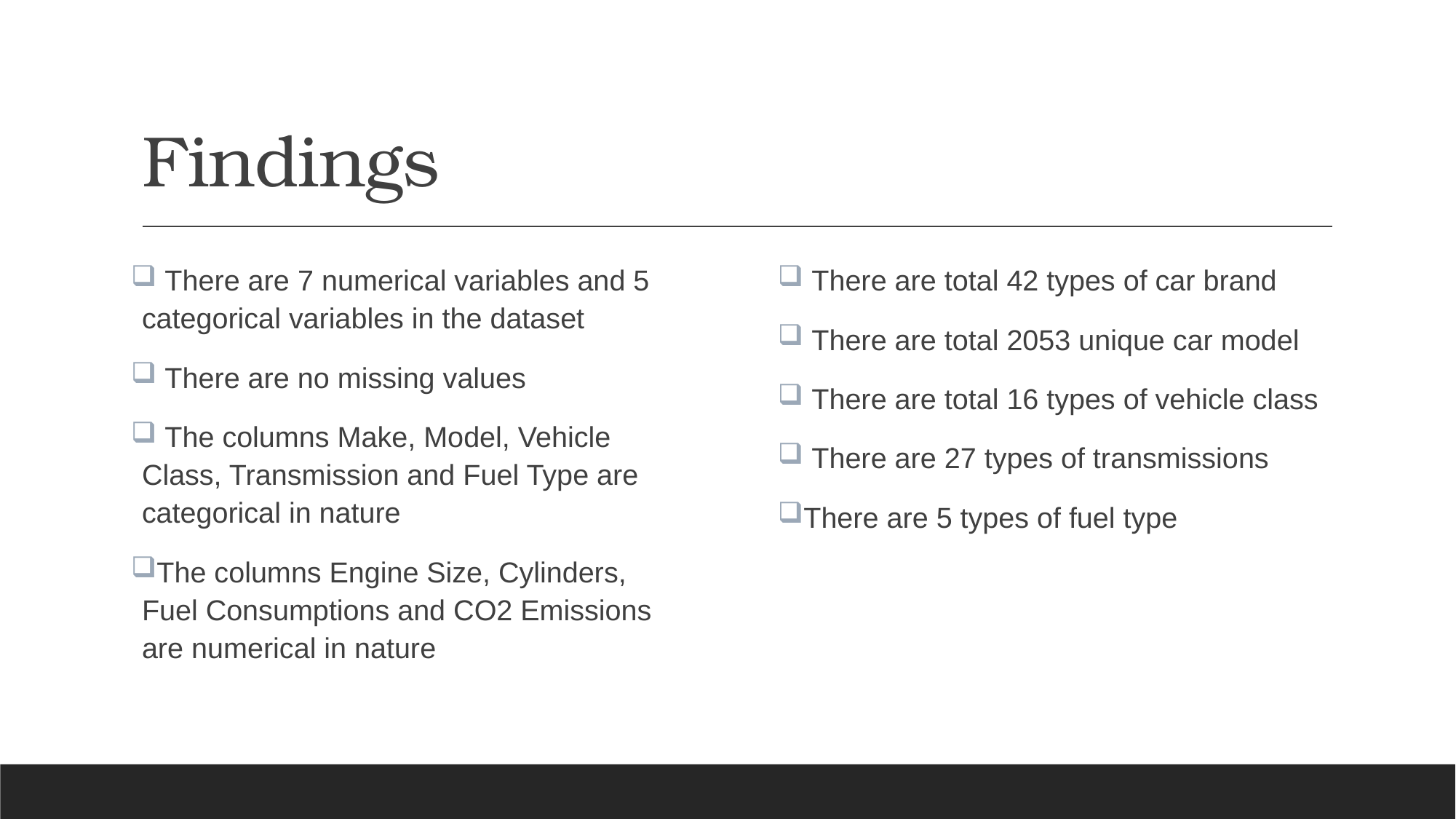

# Findings
 There are 7 numerical variables and 5 categorical variables in the dataset
 There are no missing values
 The columns Make, Model, Vehicle Class, Transmission and Fuel Type are categorical in nature
The columns Engine Size, Cylinders, Fuel Consumptions and CO2 Emissions are numerical in nature

 There are total 42 types of car brand
 There are total 2053 unique car model
 There are total 16 types of vehicle class
 There are 27 types of transmissions
There are 5 types of fuel type